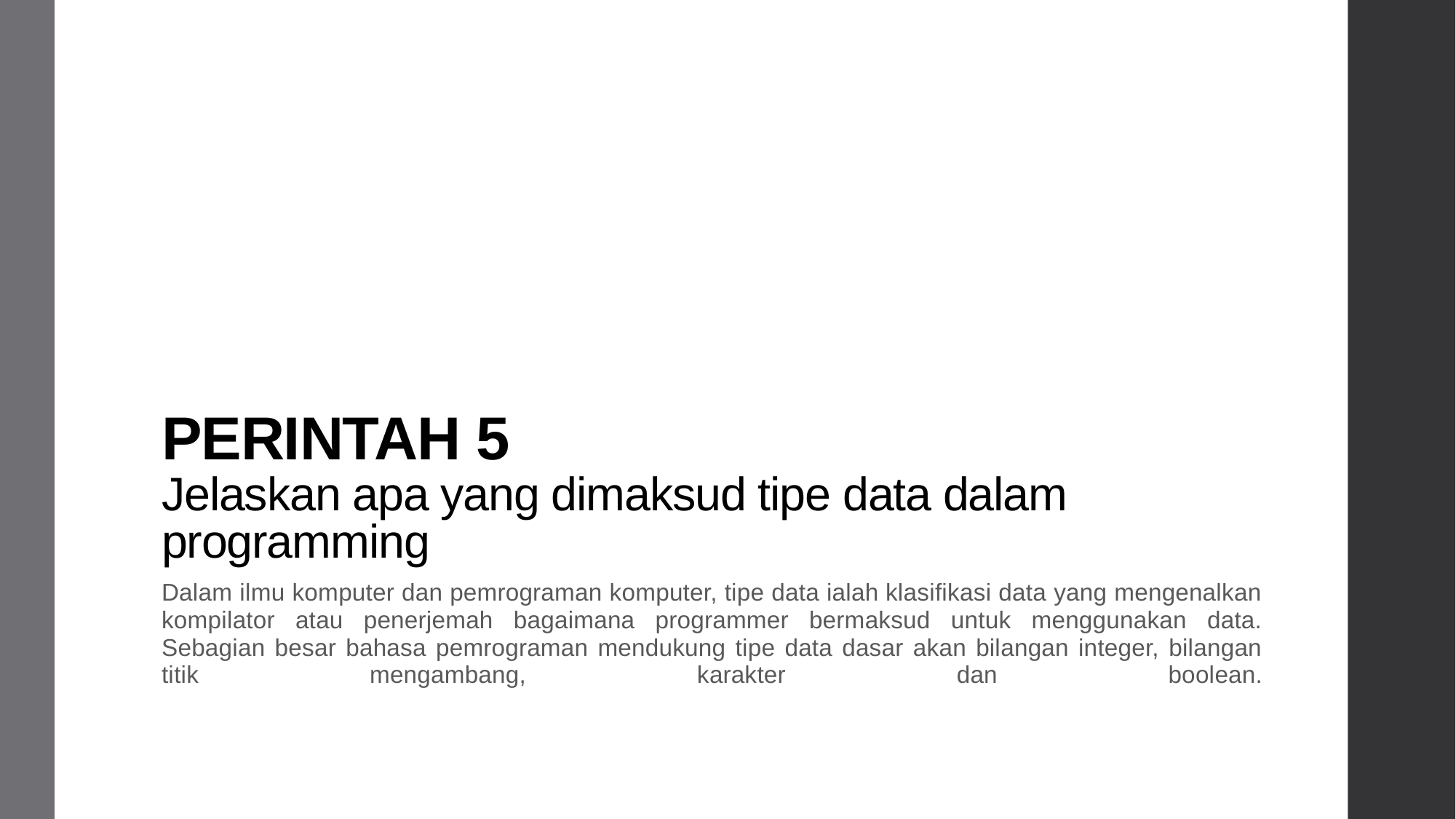

# PERINTAH 5 Jelaskan apa yang dimaksud tipe data dalam programming
Dalam ilmu komputer dan pemrograman komputer, tipe data ialah klasifikasi data yang mengenalkan kompilator atau penerjemah bagaimana programmer bermaksud untuk menggunakan data. Sebagian besar bahasa pemrograman mendukung tipe data dasar akan bilangan integer, bilangan titik mengambang, karakter dan boolean.